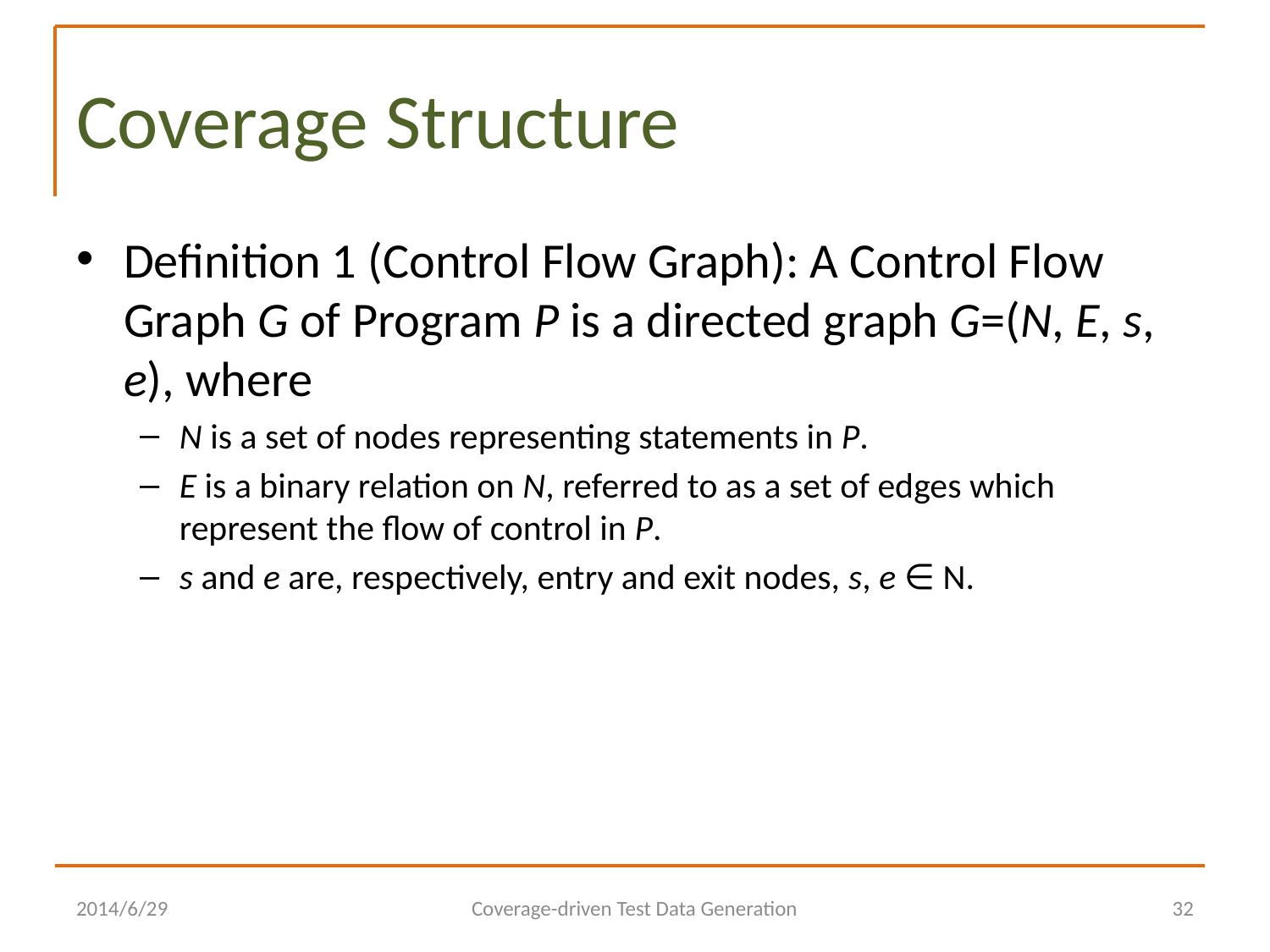

# Coverage Structure
Definition 1 (Control Flow Graph): A Control Flow Graph G of Program P is a directed graph G=(N, E, s, e), where
N is a set of nodes representing statements in P.
E is a binary relation on N, referred to as a set of edges which represent the flow of control in P.
s and e are, respectively, entry and exit nodes, s, e ∈ N.

2014/6/29
Coverage-driven Test Data Generation
32